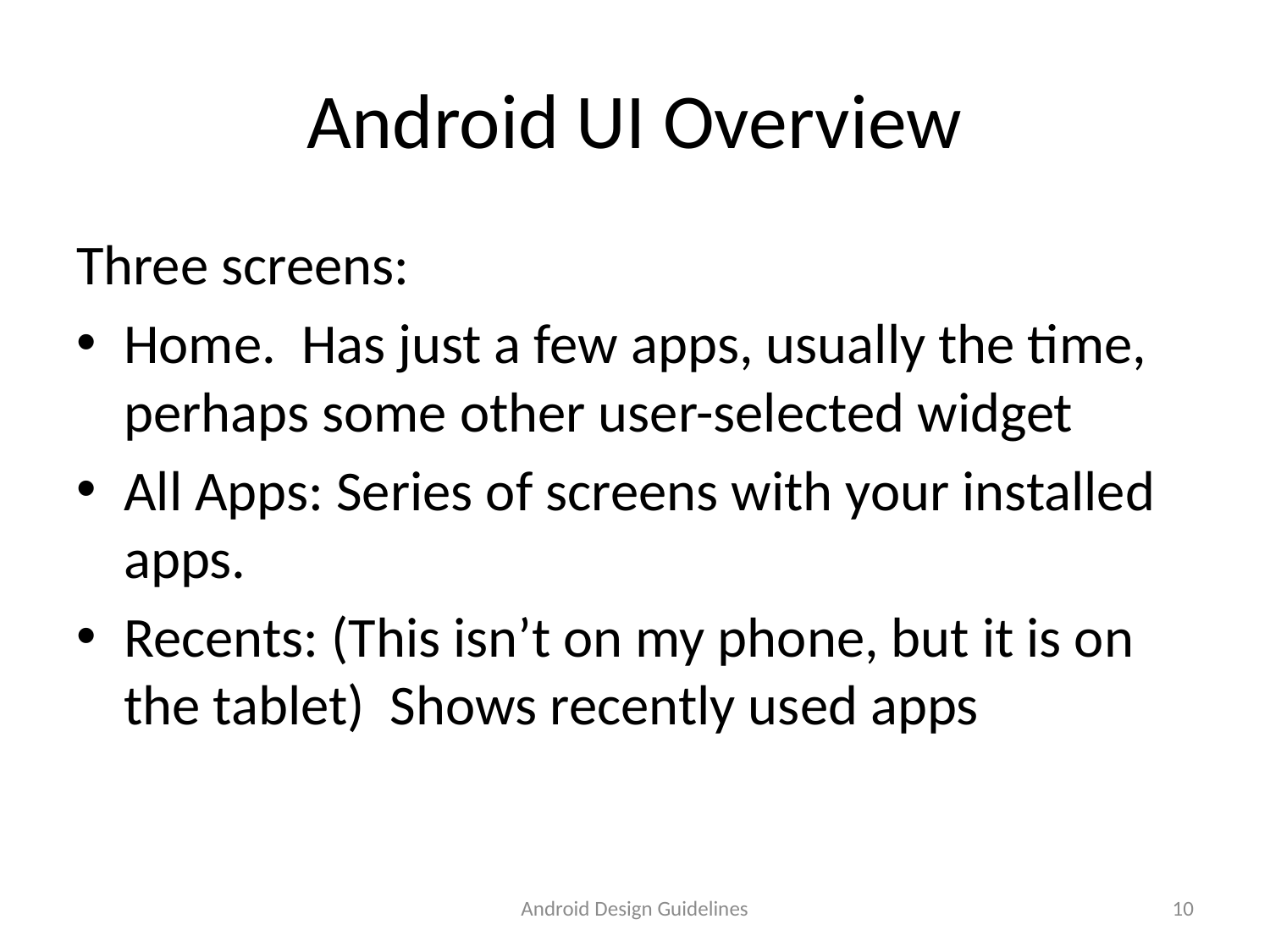

# Android UI Overview
Three screens:
Home.  Has just a few apps, usually the time, perhaps some other user-selected widget
All Apps: Series of screens with your installed apps.
Recents: (This isn’t on my phone, but it is on the tablet)  Shows recently used apps
Android Design Guidelines
10